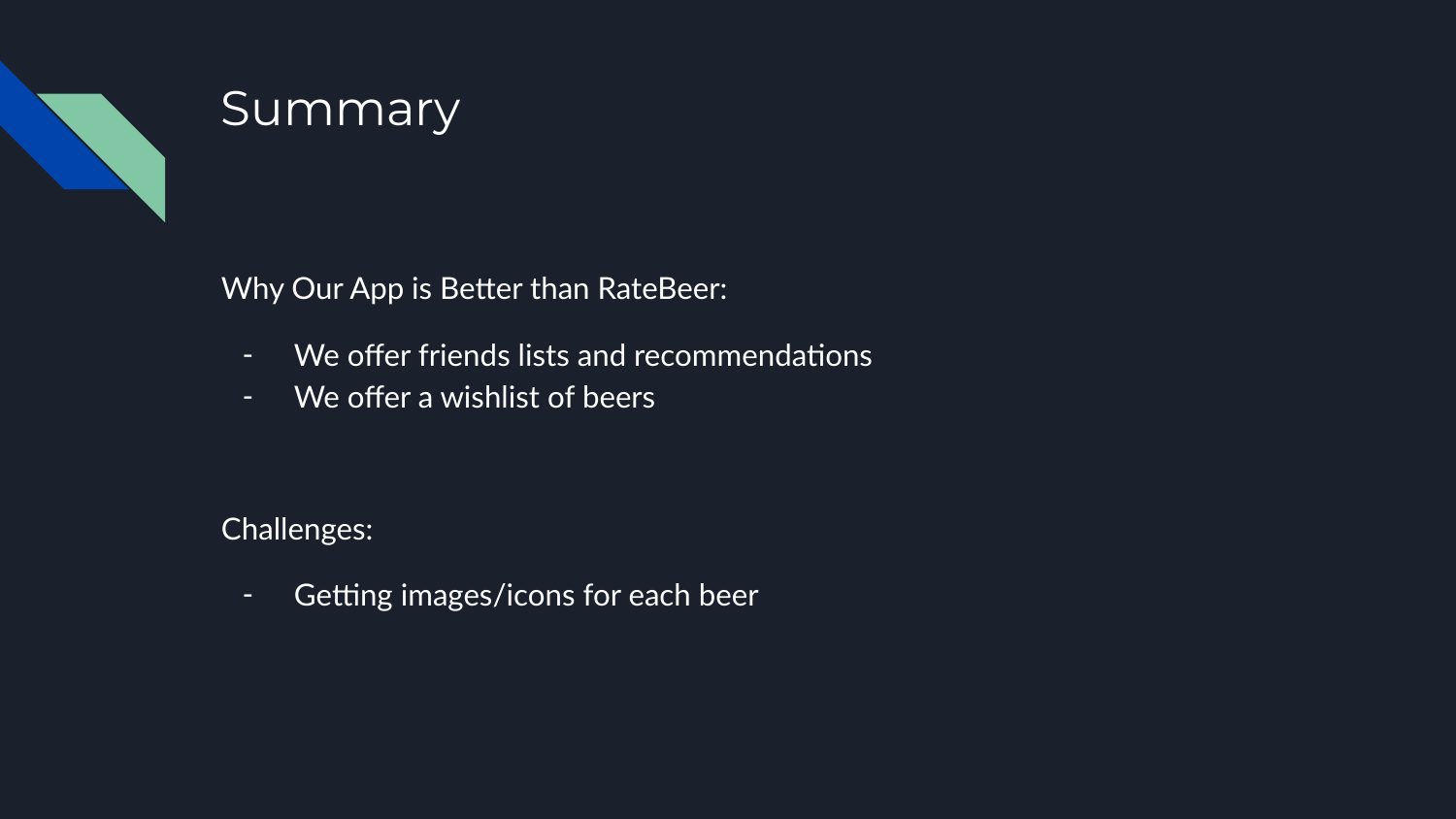

# Summary
Why Our App is Better than RateBeer:
We offer friends lists and recommendations
We offer a wishlist of beers

Challenges:
Getting images/icons for each beer